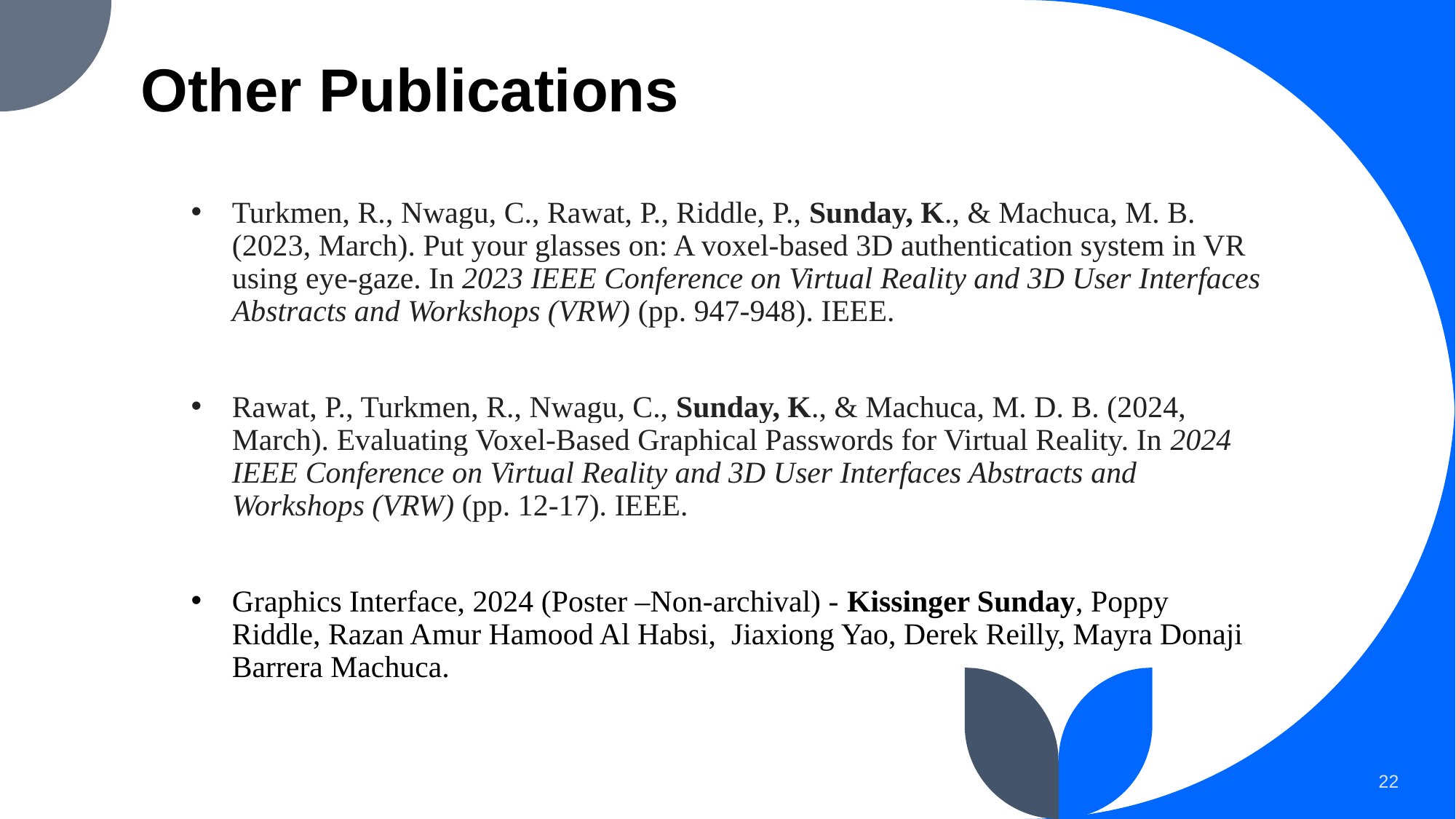

# Other Publications

Turkmen, R., Nwagu, C., Rawat, P., Riddle, P., Sunday, K., & Machuca, M. B. (2023, March). Put your glasses on: A voxel-based 3D authentication system in VR using eye-gaze. In 2023 IEEE Conference on Virtual Reality and 3D User Interfaces Abstracts and Workshops (VRW) (pp. 947-948). IEEE.

Rawat, P., Turkmen, R., Nwagu, C., Sunday, K., & Machuca, M. D. B. (2024, March). Evaluating Voxel-Based Graphical Passwords for Virtual Reality. In 2024 IEEE Conference on Virtual Reality and 3D User Interfaces Abstracts and Workshops (VRW) (pp. 12-17). IEEE.

Graphics Interface, 2024 (Poster –Non-archival) - Kissinger Sunday, Poppy Riddle, Razan Amur Hamood Al Habsi,  Jiaxiong Yao, Derek Reilly, Mayra Donaji Barrera Machuca.
Kissinger Sunday,

22